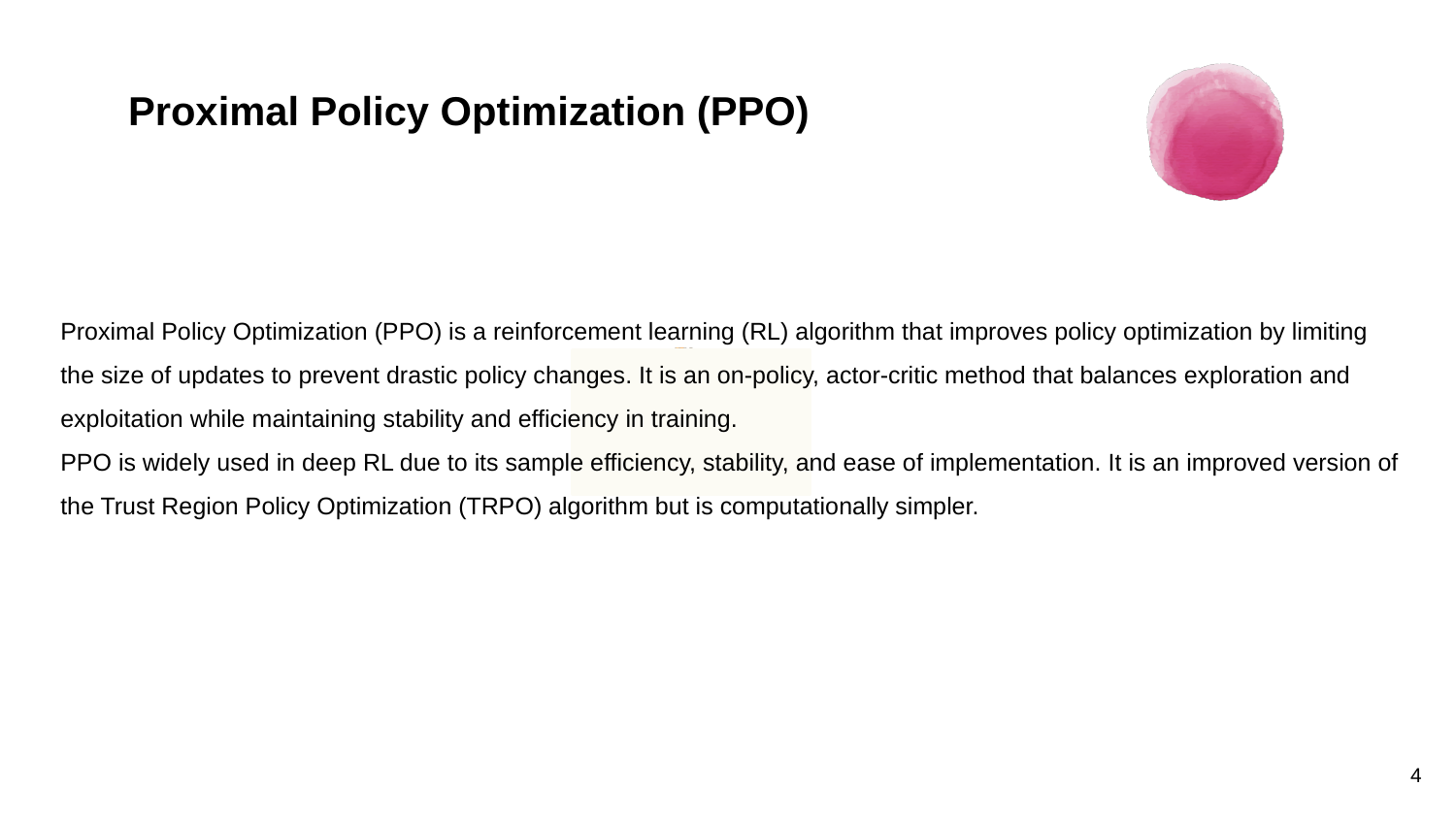

# Proximal Policy Optimization (PPO)
Proximal Policy Optimization (PPO) is a reinforcement learning (RL) algorithm that improves policy optimization by limiting the size of updates to prevent drastic policy changes. It is an on-policy, actor-critic method that balances exploration and exploitation while maintaining stability and efficiency in training.
PPO is widely used in deep RL due to its sample efficiency, stability, and ease of implementation. It is an improved version of the Trust Region Policy Optimization (TRPO) algorithm but is computationally simpler.

4